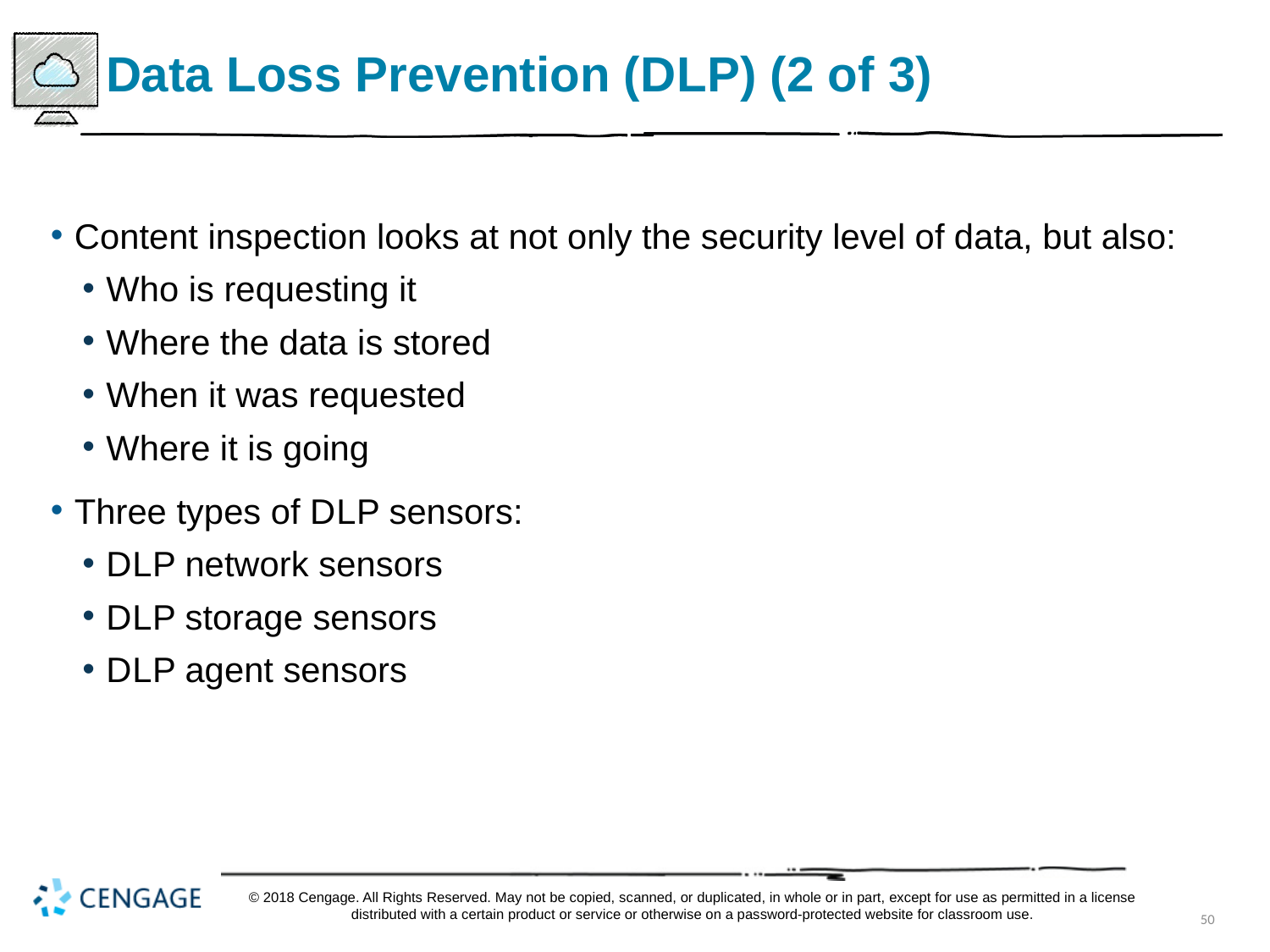

# Data Loss Prevention (D L P) (2 of 3)
Content inspection looks at not only the security level of data, but also:
Who is requesting it
Where the data is stored
When it was requested
Where it is going
Three types of D L P sensors:
D L P network sensors
D L P storage sensors
D L P agent sensors
© 2018 Cengage. All Rights Reserved. May not be copied, scanned, or duplicated, in whole or in part, except for use as permitted in a license distributed with a certain product or service or otherwise on a password-protected website for classroom use.